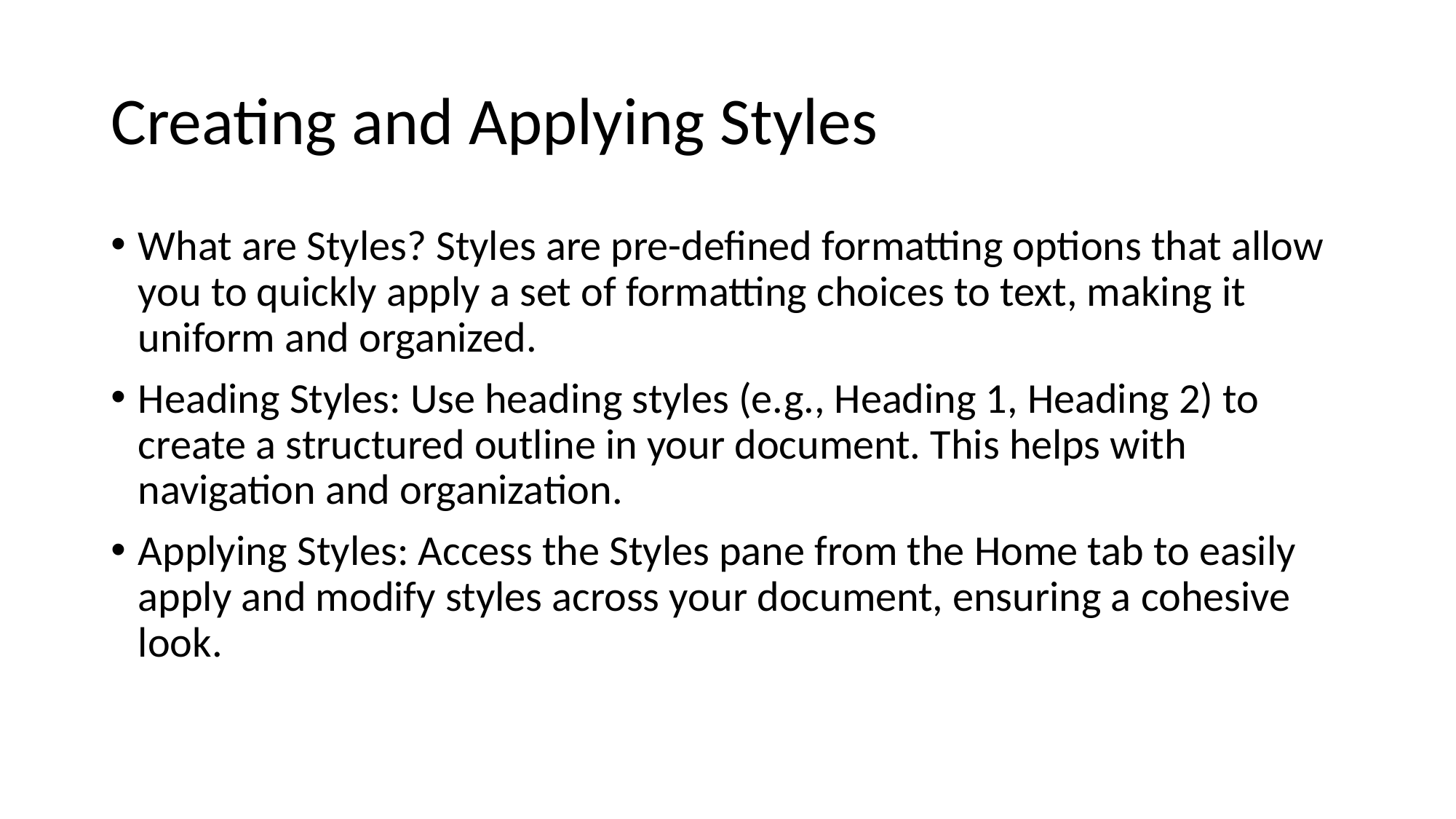

# Creating and Applying Styles
What are Styles? Styles are pre-defined formatting options that allow you to quickly apply a set of formatting choices to text, making it uniform and organized.
Heading Styles: Use heading styles (e.g., Heading 1, Heading 2) to create a structured outline in your document. This helps with navigation and organization.
Applying Styles: Access the Styles pane from the Home tab to easily apply and modify styles across your document, ensuring a cohesive look.